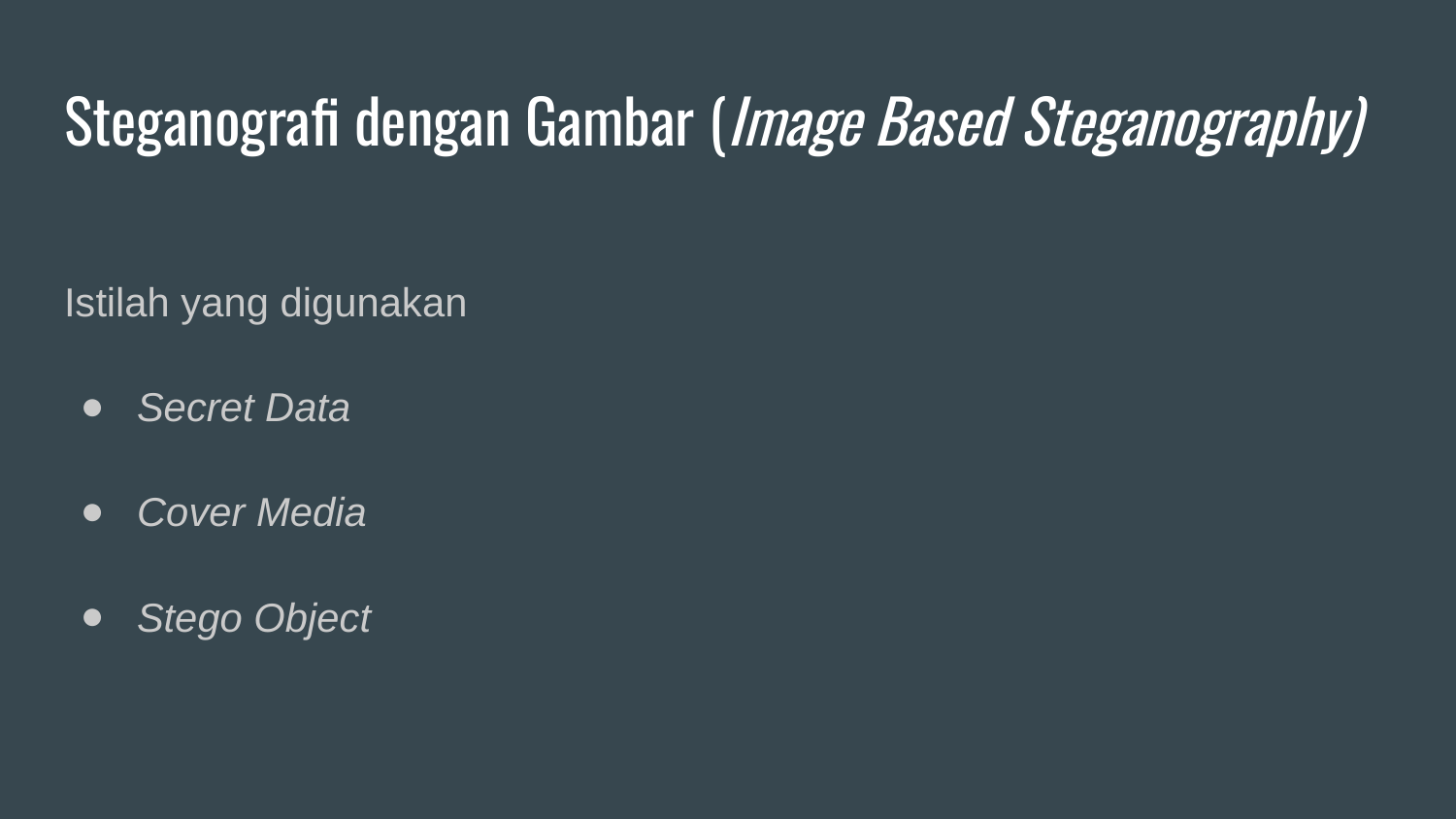

# Steganografi dengan Gambar (Image Based Steganography)
Istilah yang digunakan
Secret Data
Cover Media
Stego Object